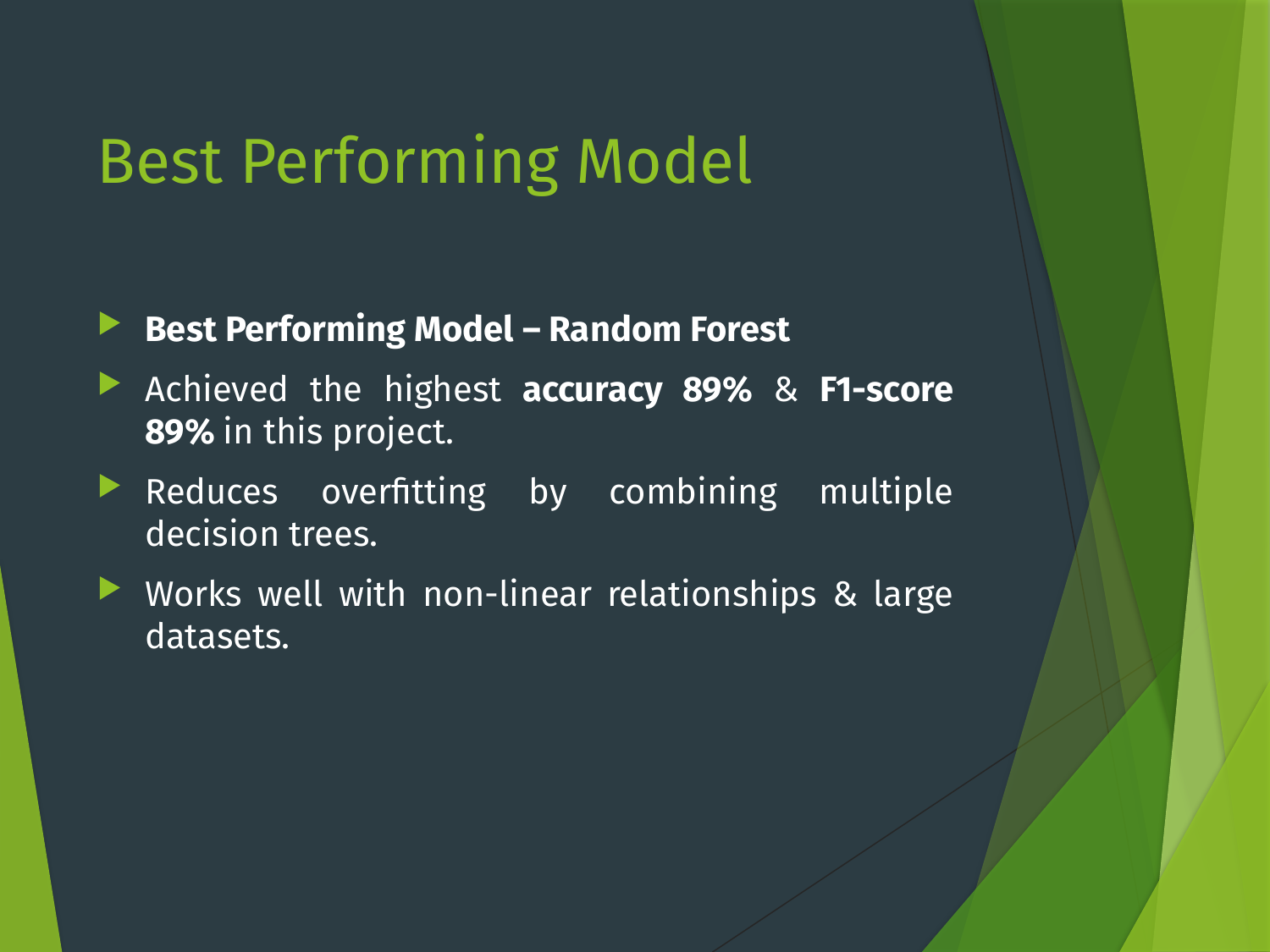

# Best Performing Model
Best Performing Model – Random Forest
Achieved the highest accuracy 89% & F1-score 89% in this project.
Reduces overfitting by combining multiple decision trees.
Works well with non-linear relationships & large datasets.